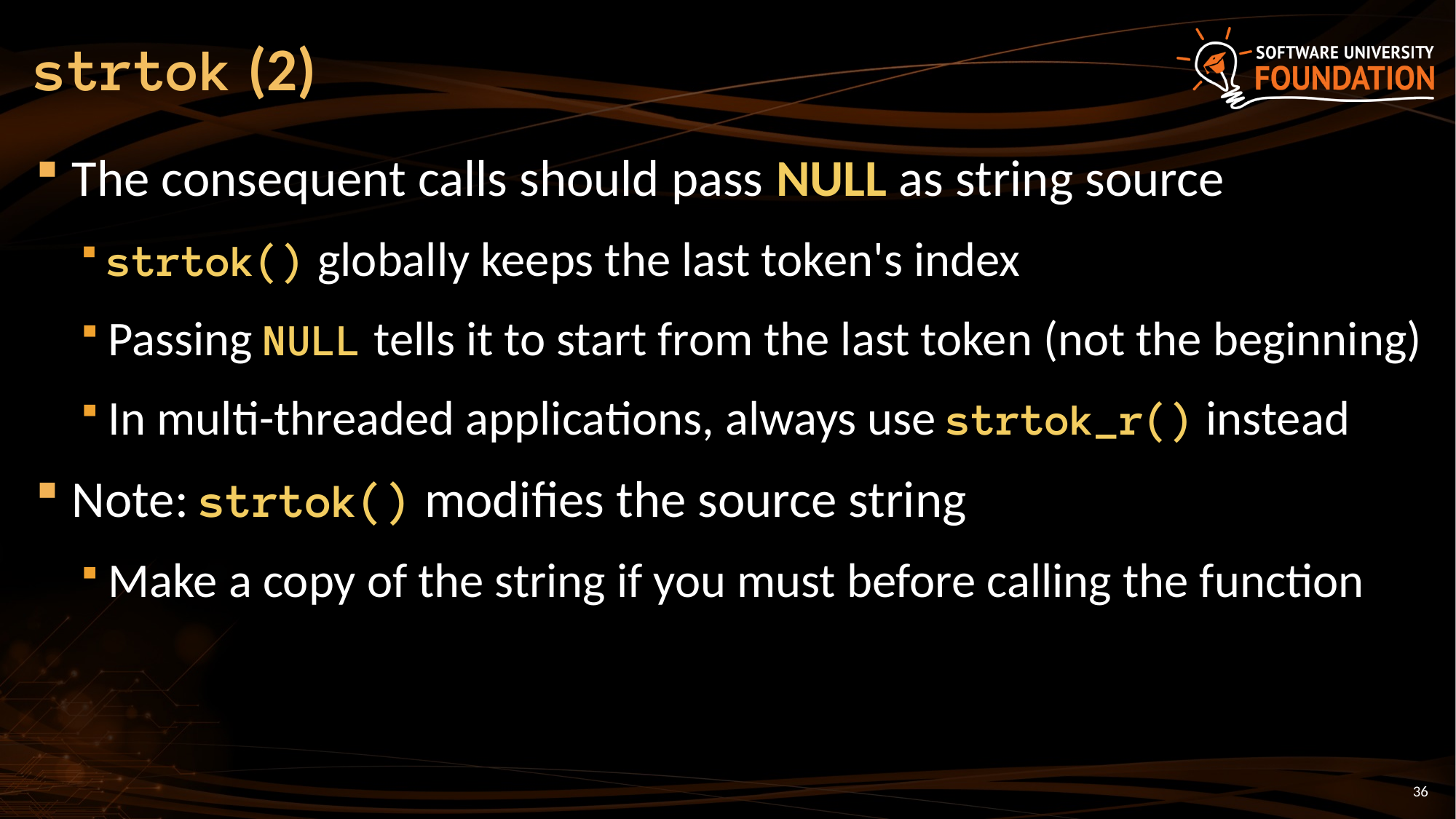

# strtok (2)
The consequent calls should pass NULL as string source
strtok() globally keeps the last token's index
Passing NULL tells it to start from the last token (not the beginning)
In multi-threaded applications, always use strtok_r() instead
Note: strtok() modifies the source string
Make a copy of the string if you must before calling the function
36